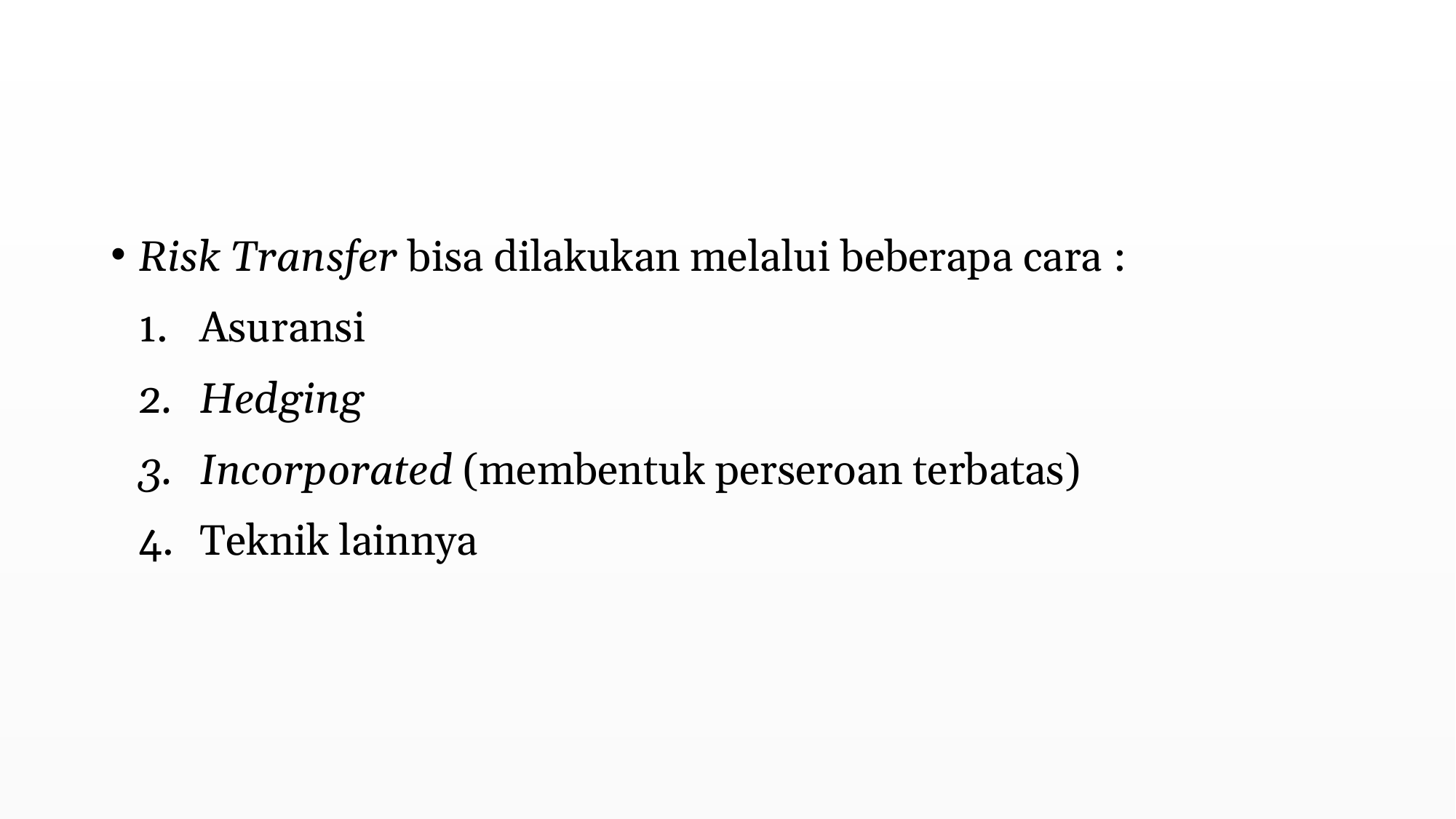

#
Risk Transfer bisa dilakukan melalui beberapa cara :
Asuransi
Hedging
Incorporated (membentuk perseroan terbatas)
Teknik lainnya